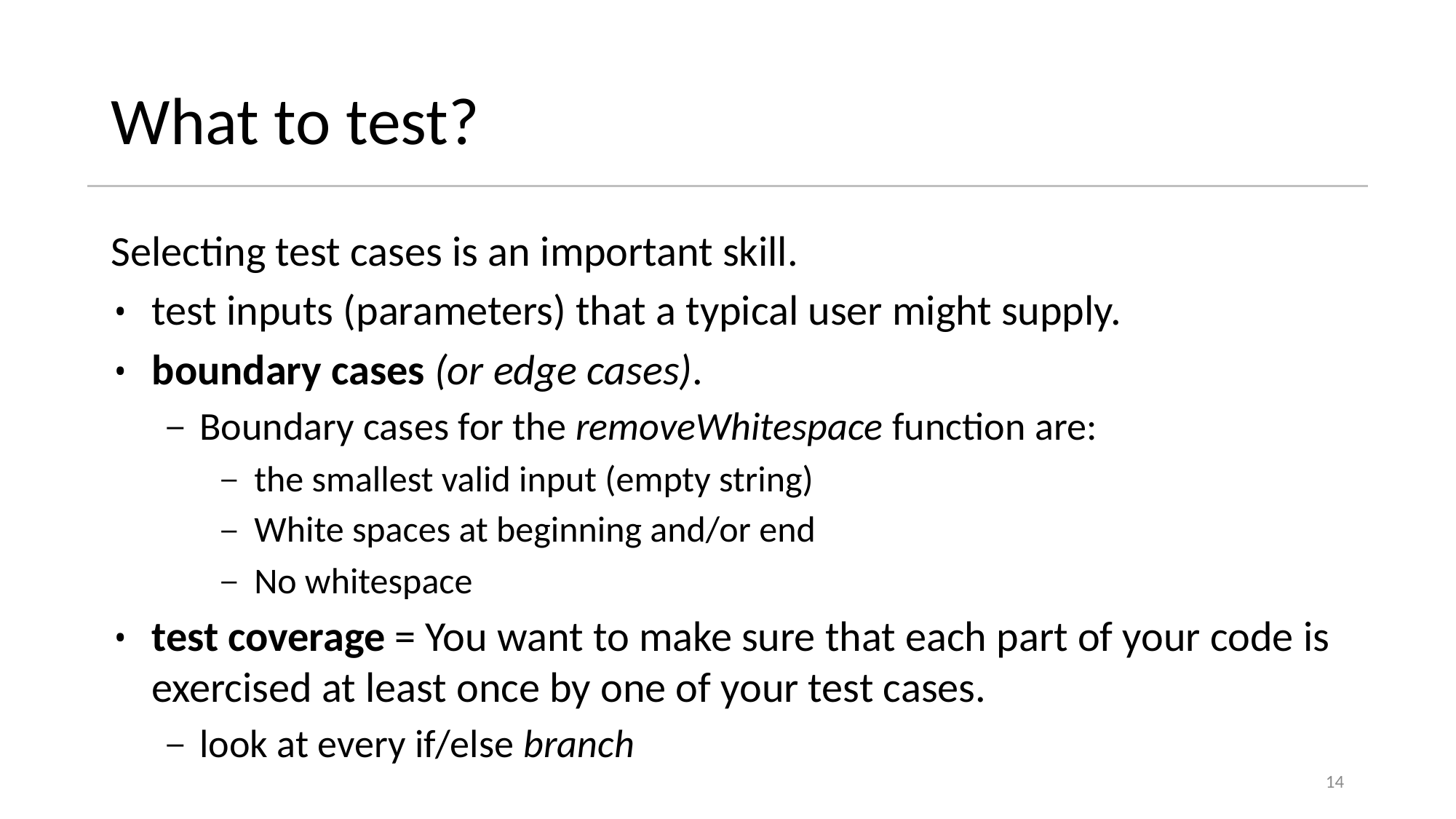

# What to test?
Selecting test cases is an important skill.
test inputs (parameters) that a typical user might supply.
boundary cases (or edge cases).
Boundary cases for the removeWhitespace function are:
the smallest valid input (empty string)
White spaces at beginning and/or end
No whitespace
test coverage = You want to make sure that each part of your code is exercised at least once by one of your test cases.
look at every if/else branch

14